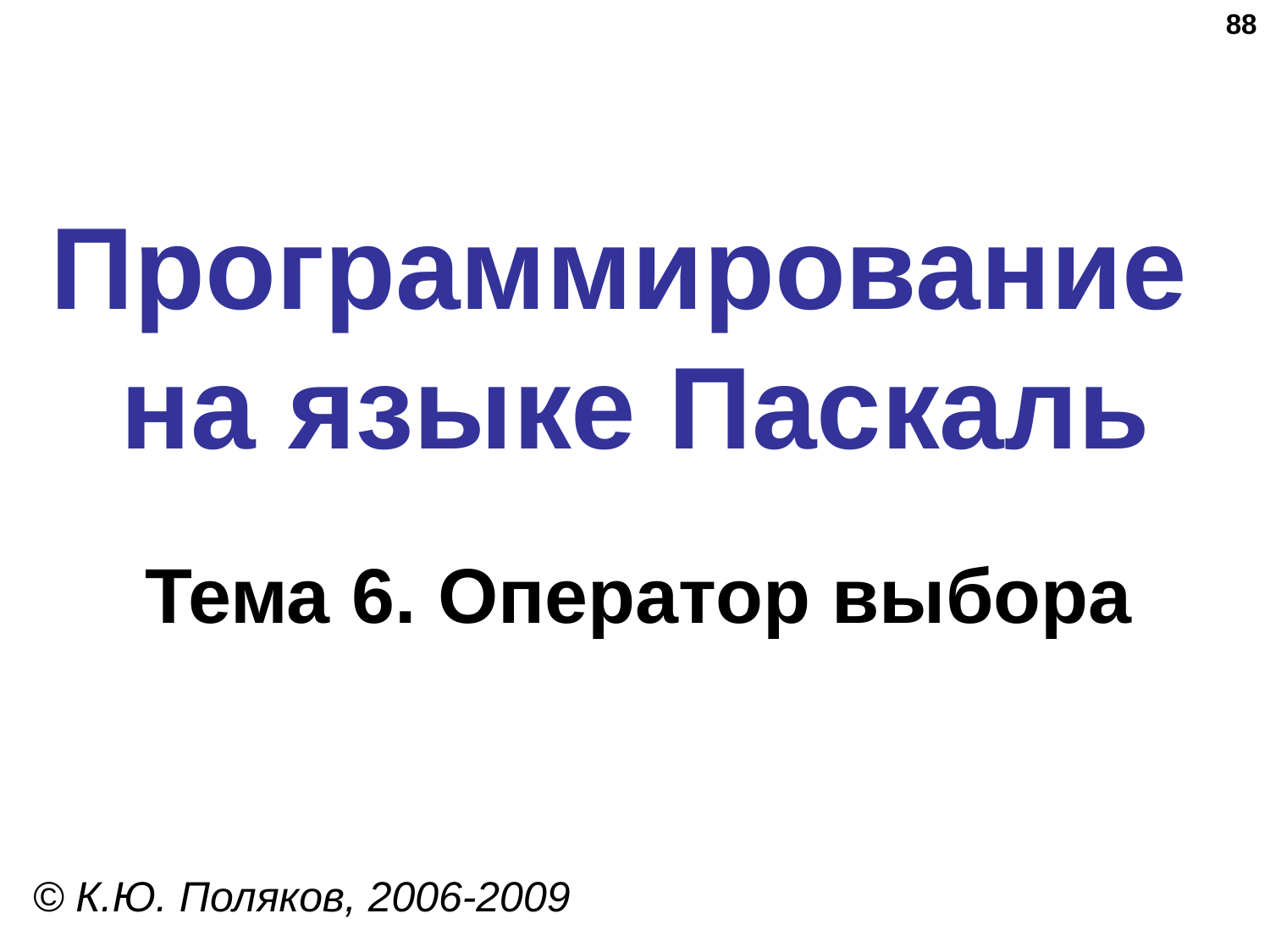

88
# Программирование на языке Паскаль
Тема 6. Оператор выбора
© К.Ю. Поляков, 2006-2009